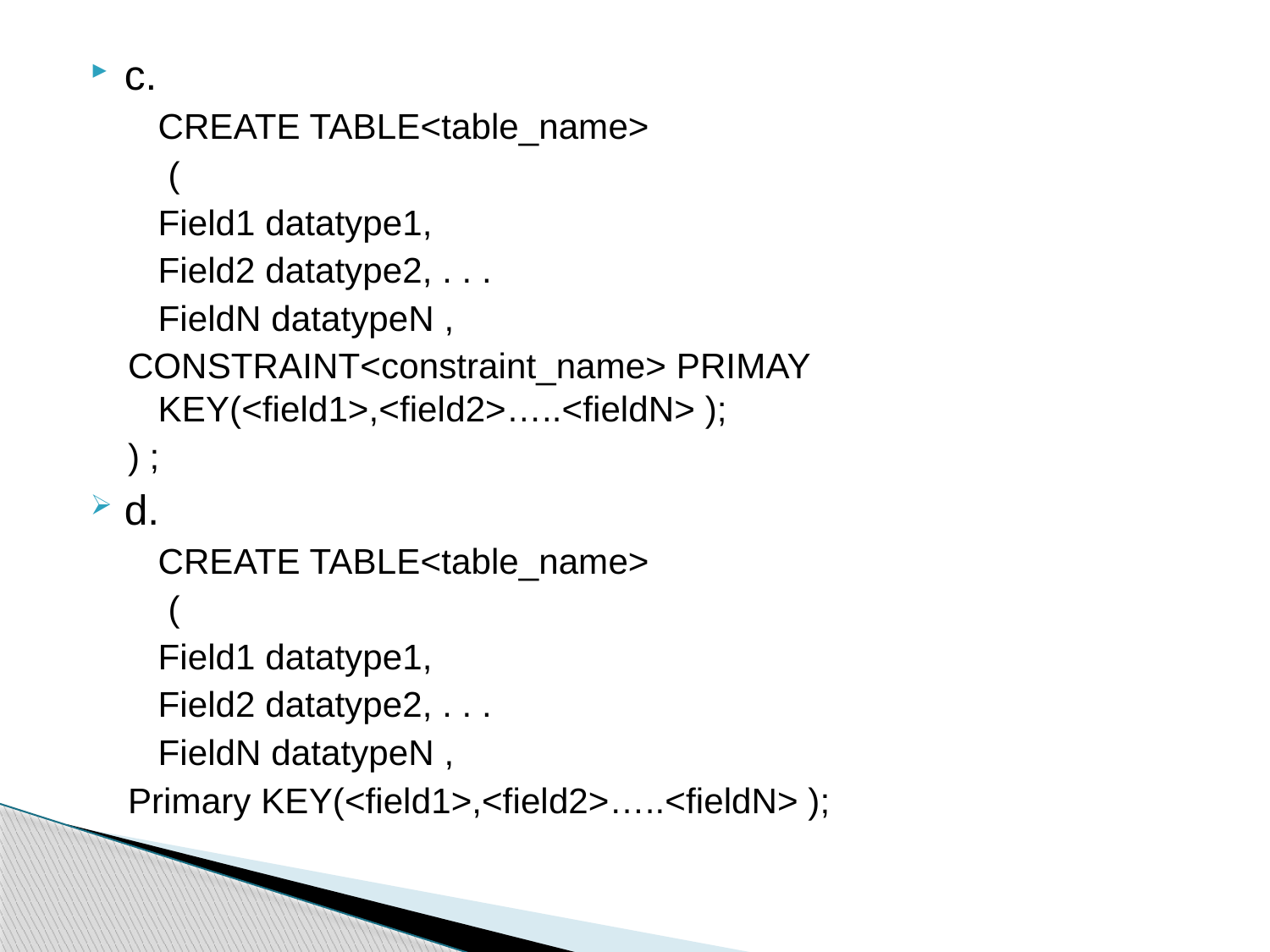

c.
	CREATE TABLE<table_name>
	 (
	Field1 datatype1,
	Field2 datatype2, . . .
	FieldN datatypeN ,
CONSTRAINT<constraint_name> PRIMAY KEY(<field1>,<field2>…..<fieldN> );
) ;
d.
	CREATE TABLE<table_name>
	 (
	Field1 datatype1,
	Field2 datatype2, . . .
	FieldN datatypeN ,
Primary KEY(<field1>,<field2>…..<fieldN> );